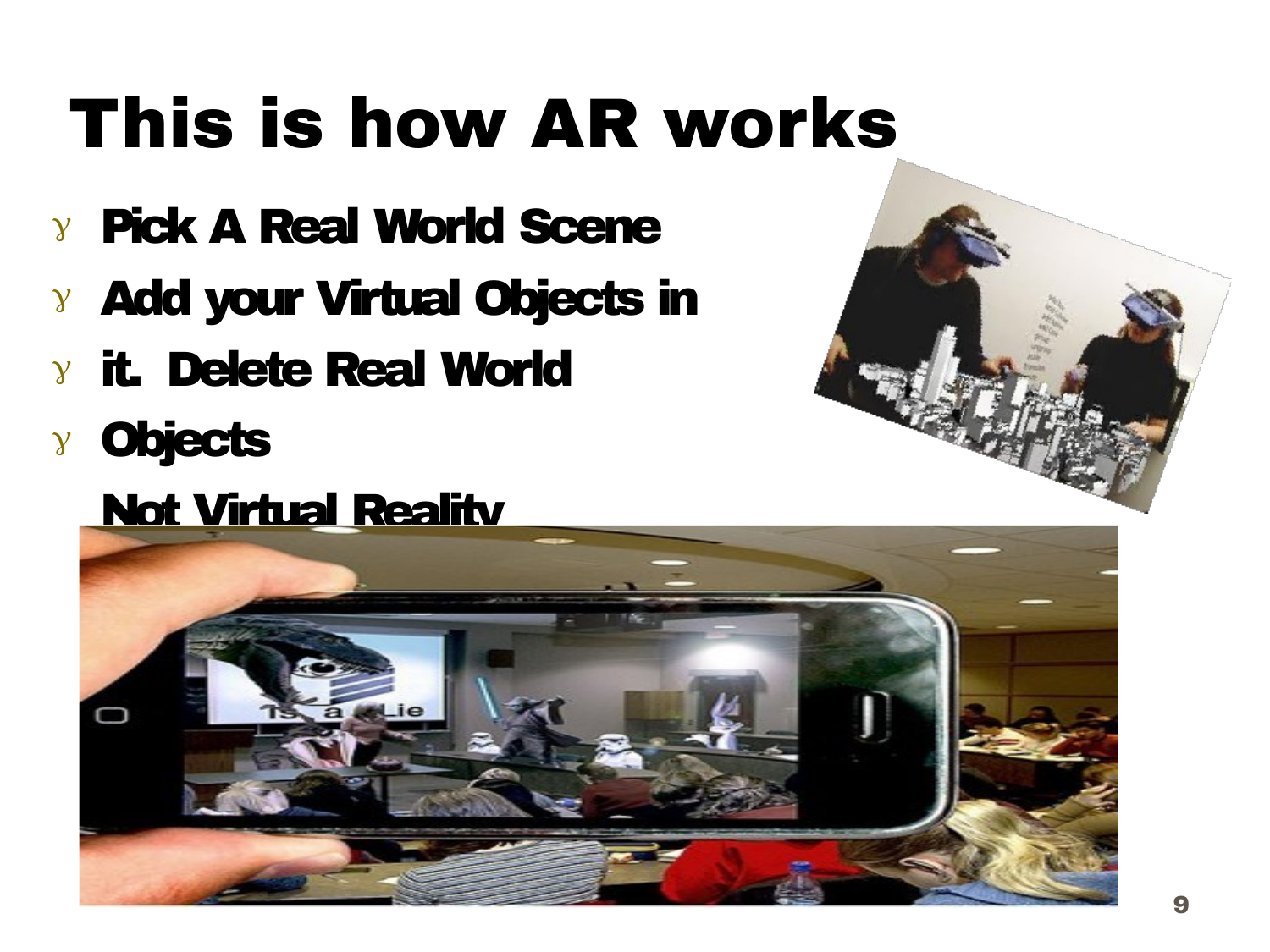

# This is how AR works

Pick A Real World Scene  Add your Virtual Objects in it.  Delete Real World Objects
Not Virtual Reality since  Environment Real.
γ
γ
γ
γ

9